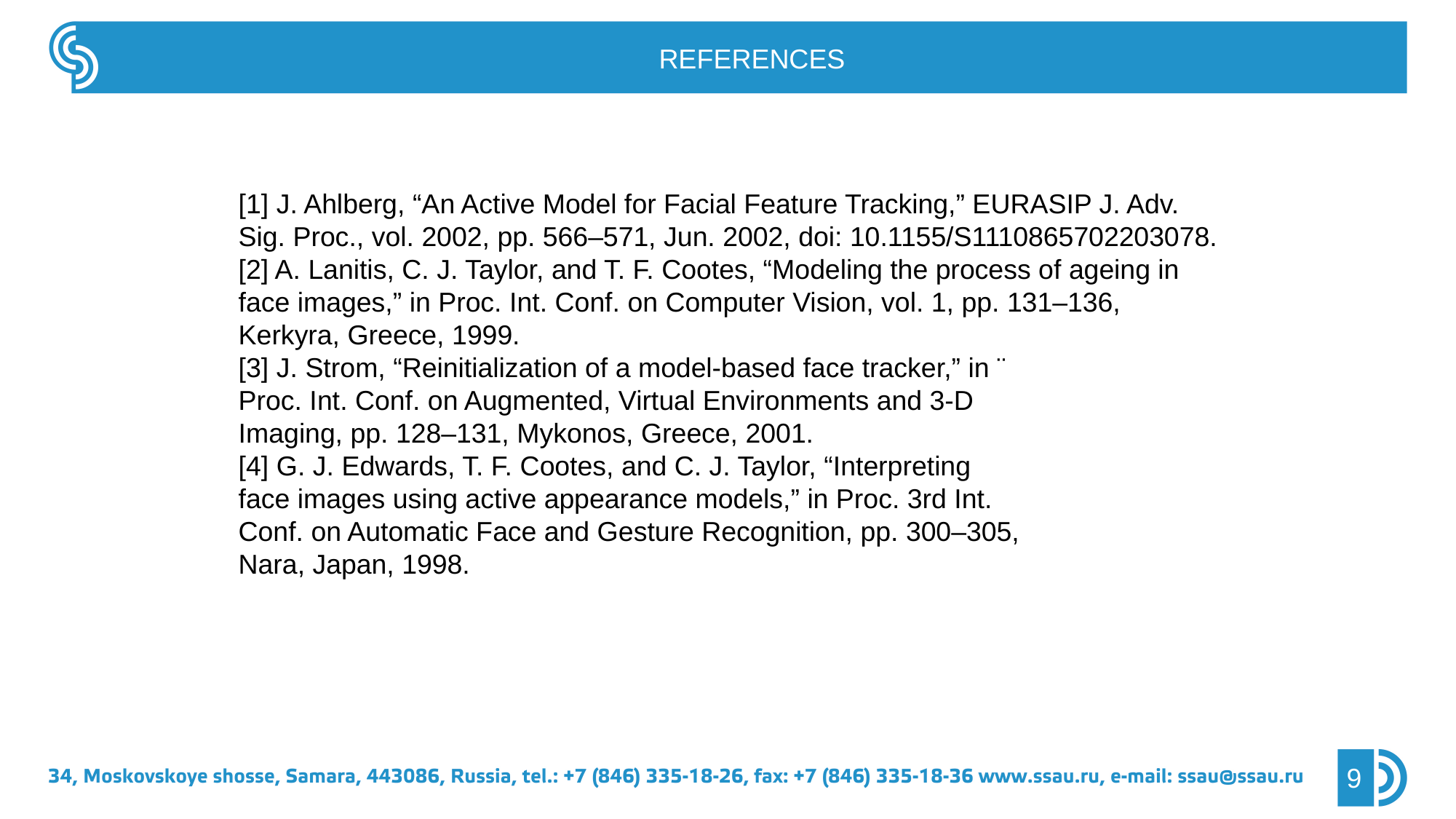

REFERENCES
[1] J. Ahlberg, “An Active Model for Facial Feature Tracking,” EURASIP J. Adv. Sig. Proc., vol. 2002, pp. 566–571, Jun. 2002, doi: 10.1155/S1110865702203078.
[2] A. Lanitis, C. J. Taylor, and T. F. Cootes, “Modeling the process of ageing in face images,” in Proc. Int. Conf. on Computer Vision, vol. 1, pp. 131–136, Kerkyra, Greece, 1999.
[3] J. Strom, “Reinitialization of a model-based face tracker,” in ¨
Proc. Int. Conf. on Augmented, Virtual Environments and 3-D
Imaging, pp. 128–131, Mykonos, Greece, 2001.
[4] G. J. Edwards, T. F. Cootes, and C. J. Taylor, “Interpreting
face images using active appearance models,” in Proc. 3rd Int.
Conf. on Automatic Face and Gesture Recognition, pp. 300–305,
Nara, Japan, 1998.
9